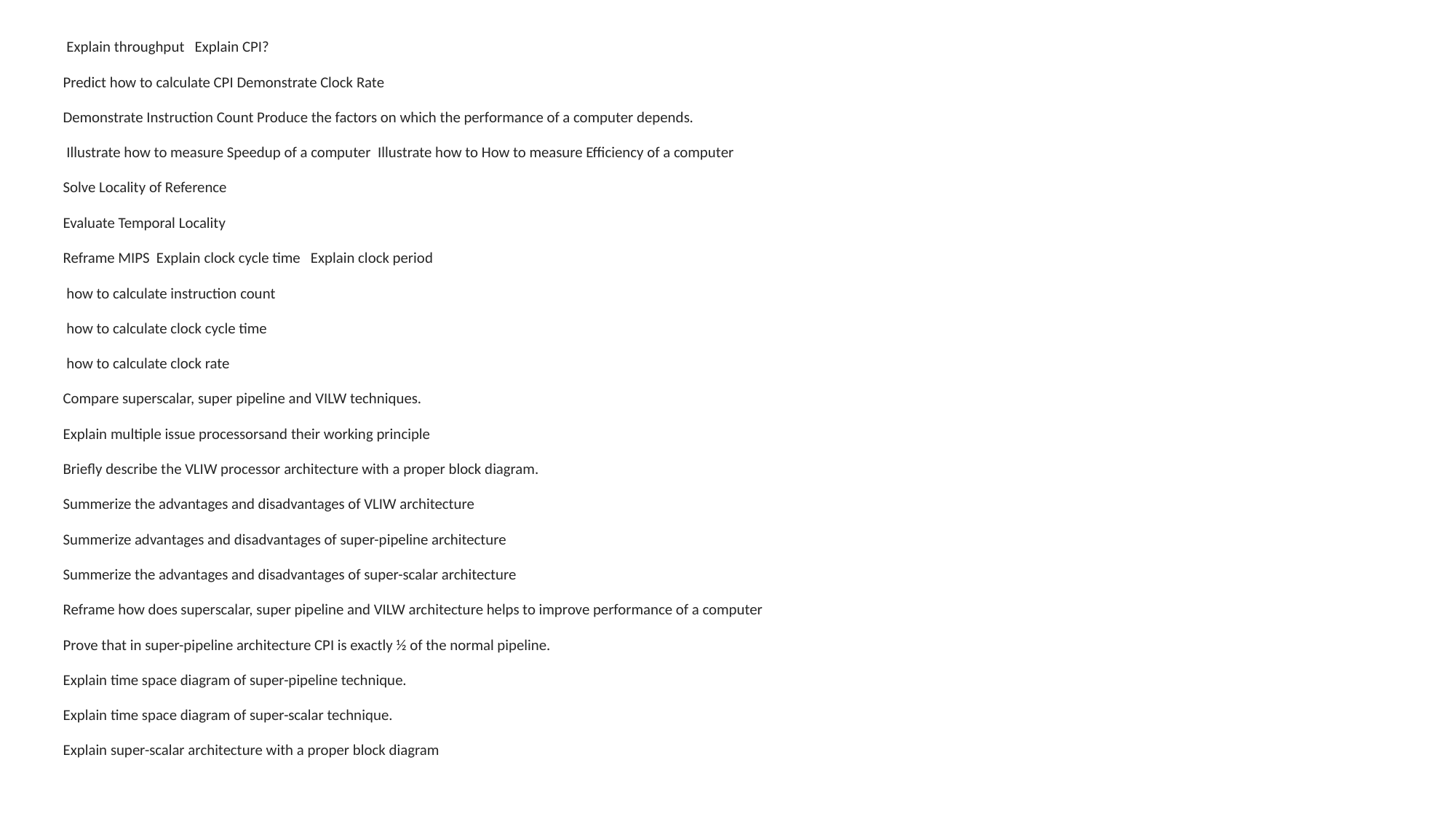

Explain throughput   Explain CPI?
Predict how to calculate CPI Demonstrate Clock Rate
Demonstrate Instruction Count Produce the factors on which the performance of a computer depends.
 Illustrate how to measure Speedup of a computer  Illustrate how to How to measure Efficiency of a computer
Solve Locality of Reference
Evaluate Temporal Locality
Reframe MIPS  Explain clock cycle time   Explain clock period
 how to calculate instruction count
 how to calculate clock cycle time
 how to calculate clock rate
Compare superscalar, super pipeline and VILW techniques.
Explain multiple issue processorsand their working principle
Briefly describe the VLIW processor architecture with a proper block diagram.
Summerize the advantages and disadvantages of VLIW architecture
Summerize advantages and disadvantages of super-pipeline architecture
Summerize the advantages and disadvantages of super-scalar architecture
Reframe how does superscalar, super pipeline and VILW architecture helps to improve performance of a computer
Prove that in super-pipeline architecture CPI is exactly ½ of the normal pipeline.
Explain time space diagram of super-pipeline technique.
Explain time space diagram of super-scalar technique.
Explain super-scalar architecture with a proper block diagram